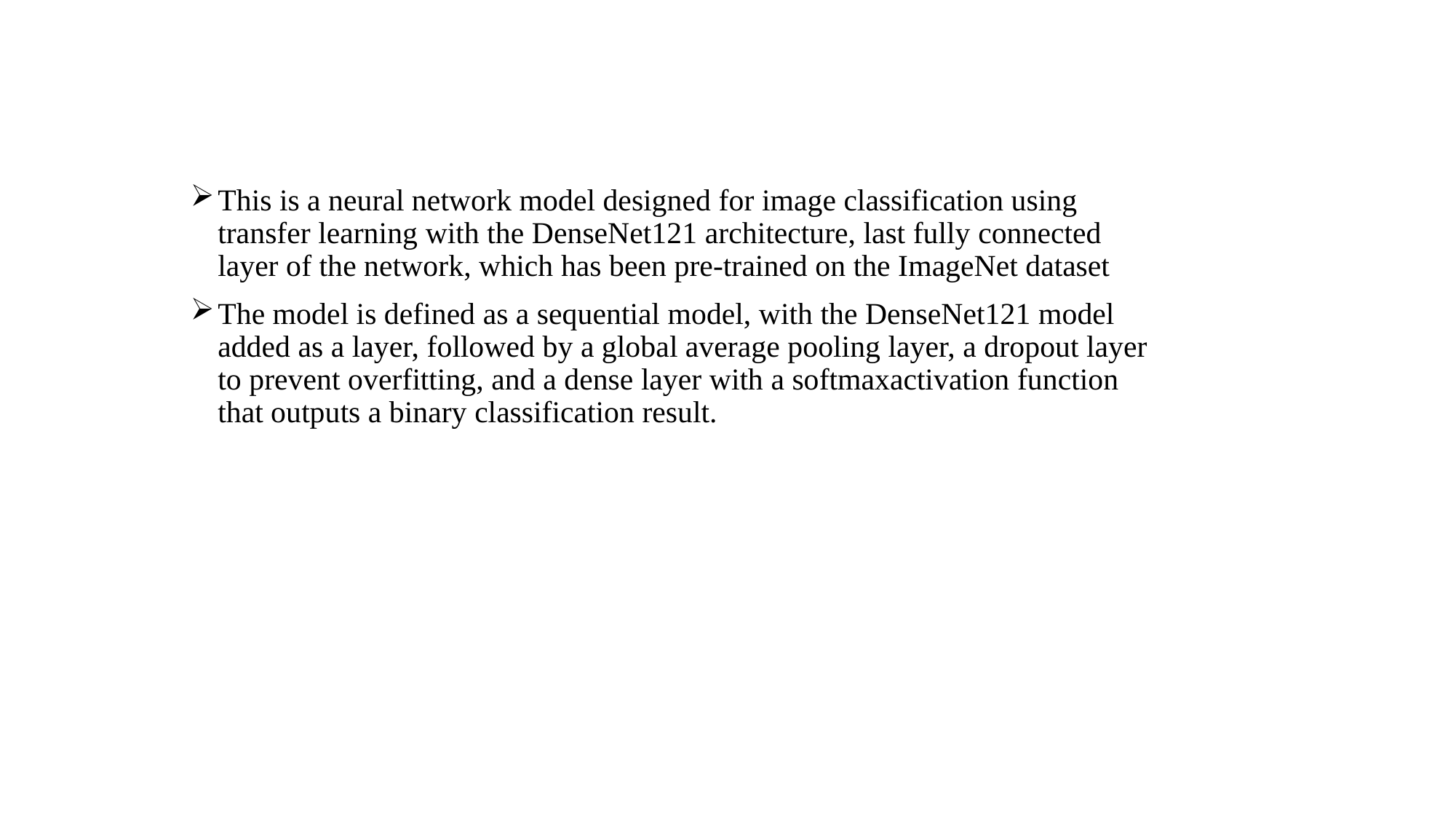

This is a neural network model designed for image classification using transfer learning with the DenseNet121 architecture, last fully connected layer of the network, which has been pre-trained on the ImageNet dataset
The model is defined as a sequential model, with the DenseNet121 model added as a layer, followed by a global average pooling layer, a dropout layer to prevent overfitting, and a dense layer with a softmaxactivation function that outputs a binary classification result.